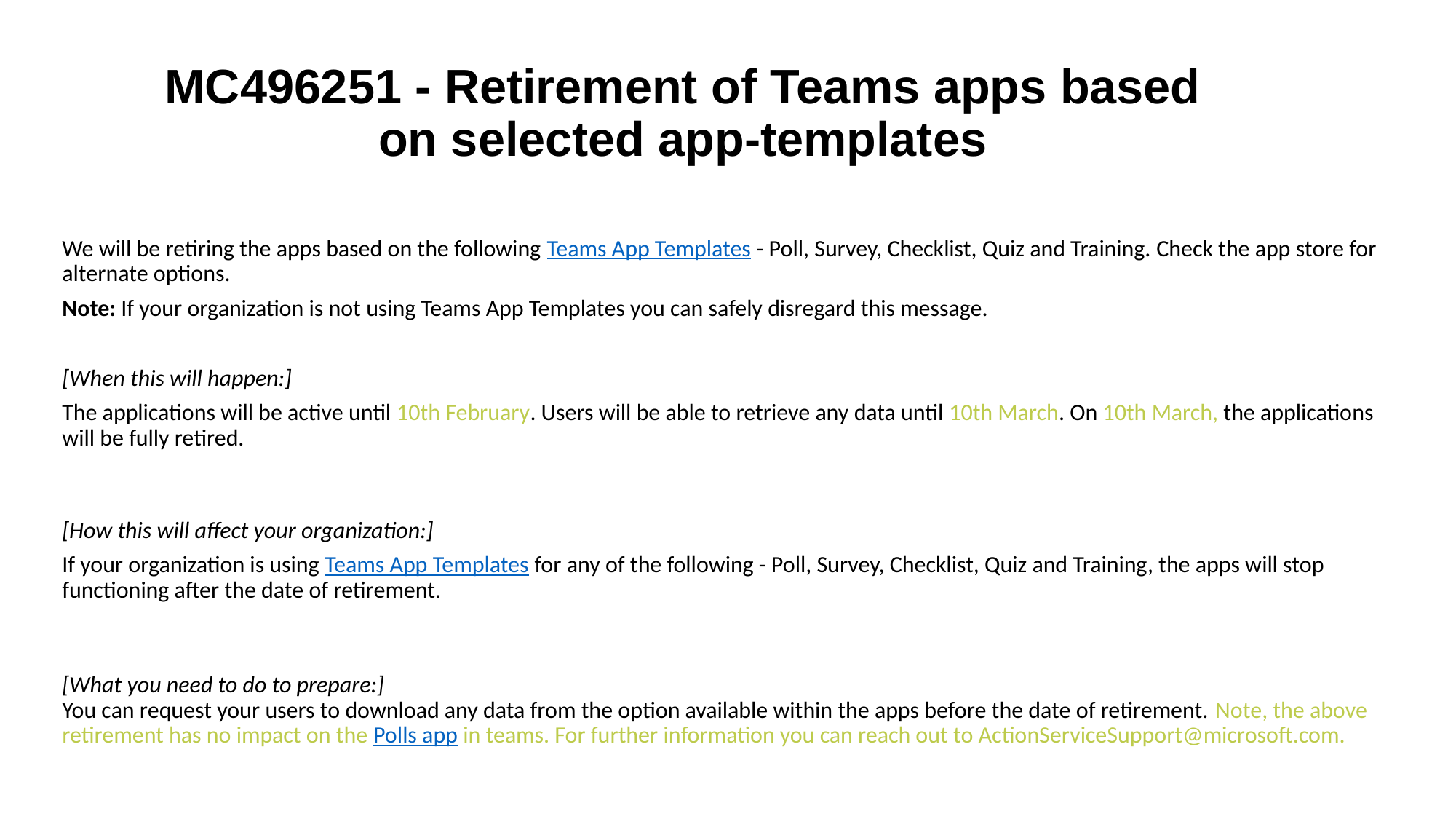

# MC496251 - Retirement of Teams apps based on selected app-templates
We will be retiring the apps based on the following Teams App Templates - Poll, Survey, Checklist, Quiz and Training. Check the app store for alternate options.
Note: If your organization is not using Teams App Templates you can safely disregard this message.

[When this will happen:]
The applications will be active until 10th February. Users will be able to retrieve any data until 10th March. On 10th March, the applications will be fully retired.

[How this will affect your organization:]
If your organization is using Teams App Templates for any of the following - Poll, Survey, Checklist, Quiz and Training, the apps will stop functioning after the date of retirement.

[What you need to do to prepare:]
You can request your users to download any data from the option available within the apps before the date of retirement. Note, the above retirement has no impact on the Polls app in teams. For further information you can reach out to ActionServiceSupport@microsoft.com.